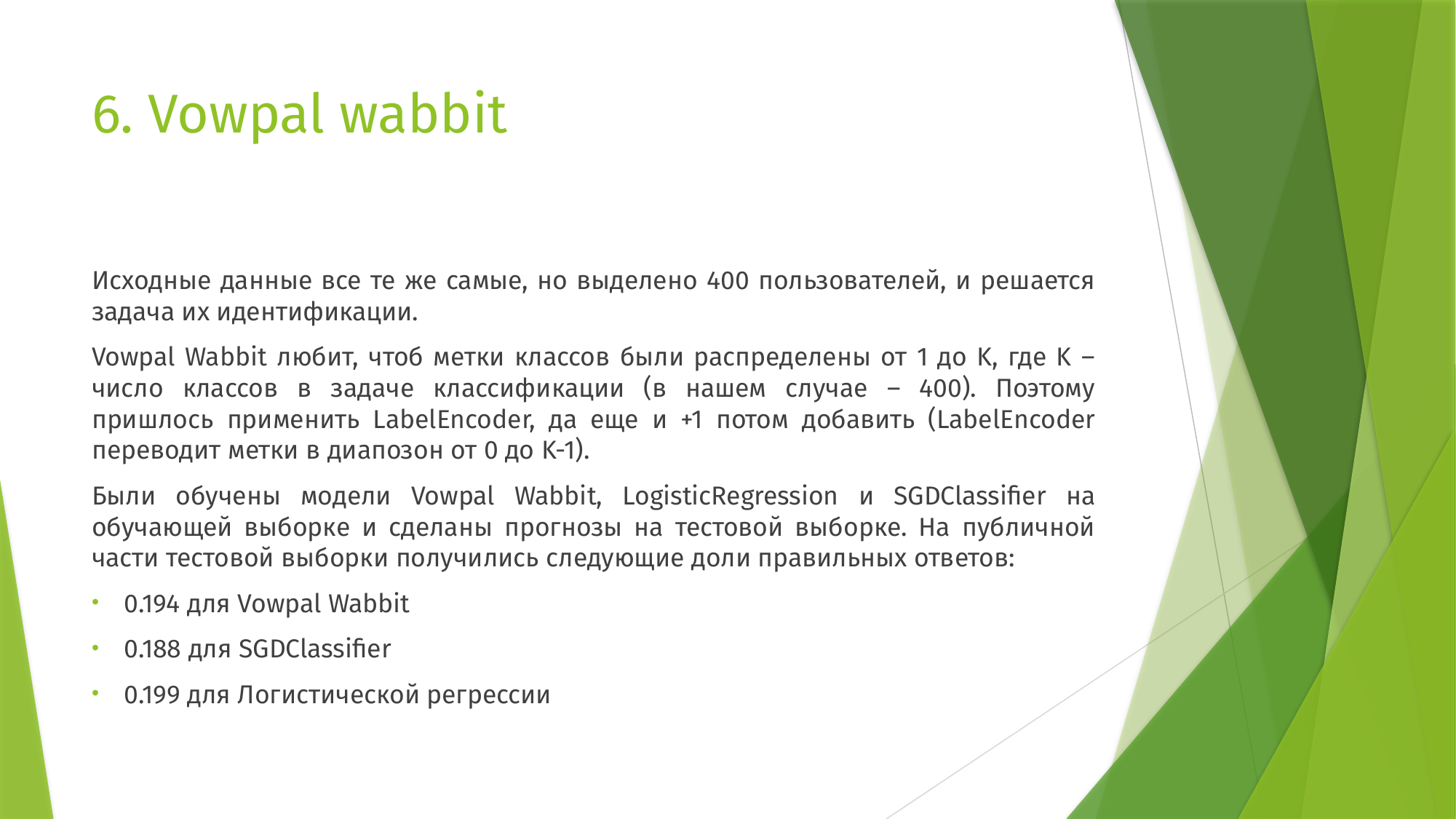

# 6. Vowpal wabbit
Исходные данные все те же самые, но выделено 400 пользователей, и решается задача их идентификации.
Vowpal Wabbit любит, чтоб метки классов были распределены от 1 до K, где K – число классов в задаче классификации (в нашем случае – 400). Поэтому пришлось применить LabelEncoder, да еще и +1 потом добавить (LabelEncoder переводит метки в диапозон от 0 до K-1).
Были обучены модели Vowpal Wabbit, LogisticRegression и SGDClassifier на обучающей выборке и сделаны прогнозы на тестовой выборке. На публичной части тестовой выборки получились следующие доли правильных ответов:
0.194 для Vowpal Wabbit
0.188 для SGDClassifier
0.199 для Логистической регрессии